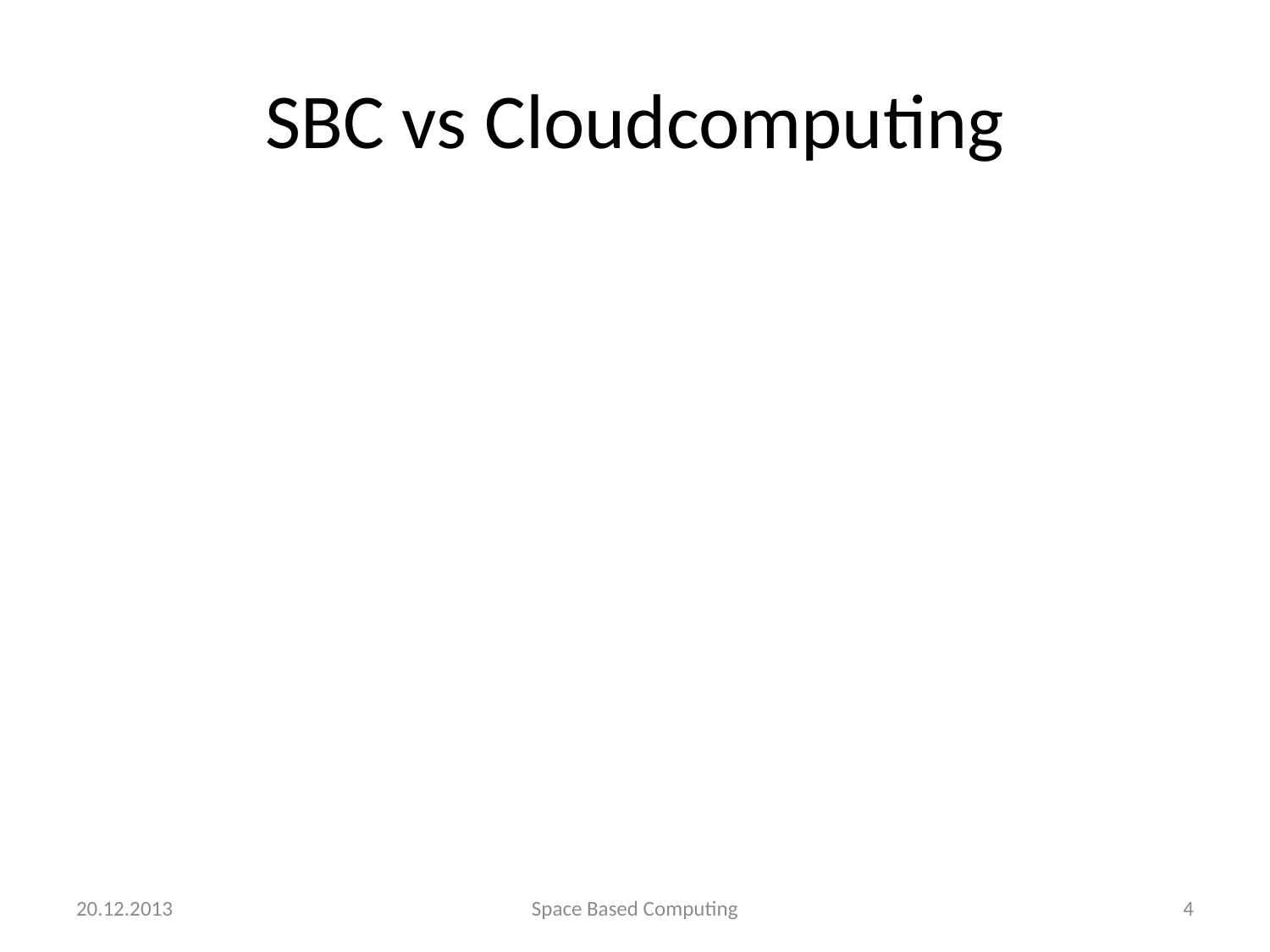

# SBC vs Cloudcomputing

20.12.2013
Space Based Computing
4